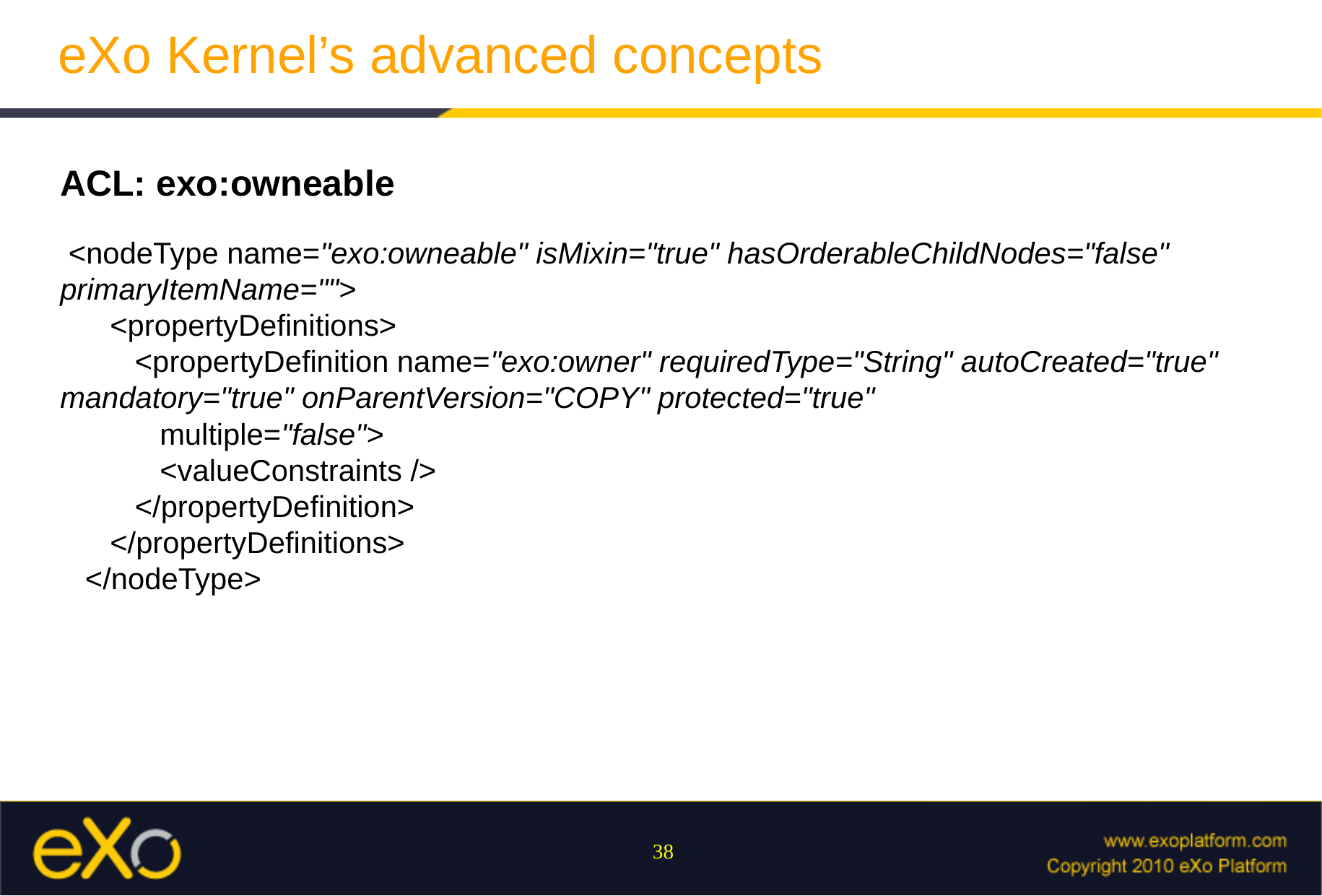

eXo Kernel’s advanced concepts
ACL: exo:owneable

 <nodeType name="exo:owneable" isMixin="true" hasOrderableChildNodes="false" primaryItemName="">
      <propertyDefinitions>
         <propertyDefinition name="exo:owner" requiredType="String" autoCreated="true" mandatory="true" onParentVersion="COPY" protected="true"
            multiple="false">
            <valueConstraints />
         </propertyDefinition>
      </propertyDefinitions>
   </nodeType>